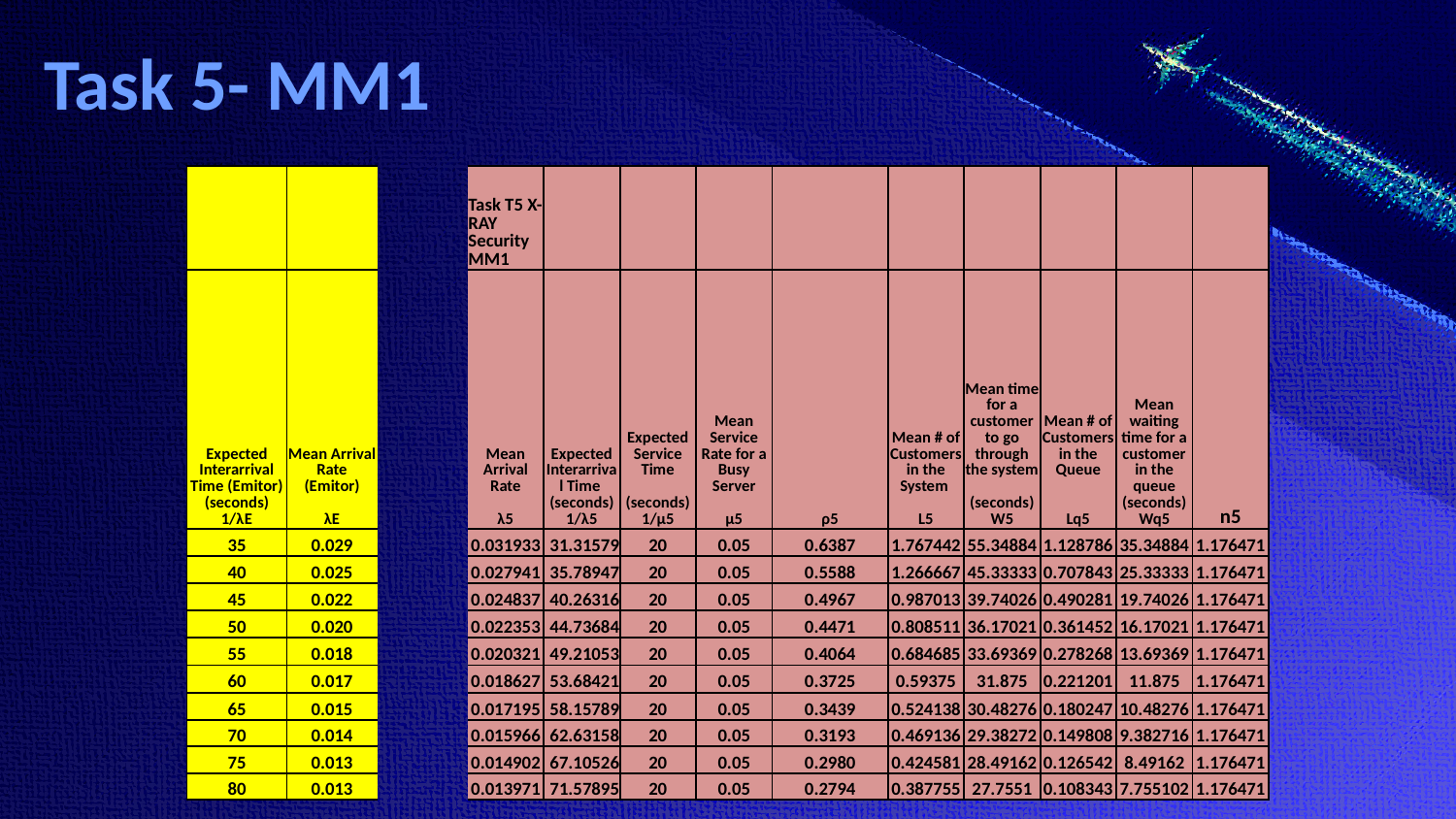

# Task 5- MM1
|  |  |  | Task T5 X-RAY Security MM1 |  |  |  |  |  |  |  |  |  |
| --- | --- | --- | --- | --- | --- | --- | --- | --- | --- | --- | --- | --- |
| Expected Interarrival Time (Emitor) (seconds) 1/λE | Mean Arrival Rate (Emitor) λE |  | Mean Arrival Rate λ5 | Expected Interarrival Time (seconds) 1/λ5 | Expected Service Time (seconds) 1/μ5 | Mean Service Rate for a Busy Server μ5 | ρ5 | Mean # of Customers in the System L5 | Mean time for a customer to go through the system (seconds) W5 | Mean # of Customers in the Queue Lq5 | Mean waiting time for a customer in the queue (seconds) Wq5 | n5 |
| 35 | 0.029 |  | 0.031933 | 31.31579 | 20 | 0.05 | 0.6387 | 1.767442 | 55.34884 | 1.128786 | 35.34884 | 1.176471 |
| 40 | 0.025 |  | 0.027941 | 35.78947 | 20 | 0.05 | 0.5588 | 1.266667 | 45.33333 | 0.707843 | 25.33333 | 1.176471 |
| 45 | 0.022 |  | 0.024837 | 40.26316 | 20 | 0.05 | 0.4967 | 0.987013 | 39.74026 | 0.490281 | 19.74026 | 1.176471 |
| 50 | 0.020 |  | 0.022353 | 44.73684 | 20 | 0.05 | 0.4471 | 0.808511 | 36.17021 | 0.361452 | 16.17021 | 1.176471 |
| 55 | 0.018 |  | 0.020321 | 49.21053 | 20 | 0.05 | 0.4064 | 0.684685 | 33.69369 | 0.278268 | 13.69369 | 1.176471 |
| 60 | 0.017 |  | 0.018627 | 53.68421 | 20 | 0.05 | 0.3725 | 0.59375 | 31.875 | 0.221201 | 11.875 | 1.176471 |
| 65 | 0.015 |  | 0.017195 | 58.15789 | 20 | 0.05 | 0.3439 | 0.524138 | 30.48276 | 0.180247 | 10.48276 | 1.176471 |
| 70 | 0.014 |  | 0.015966 | 62.63158 | 20 | 0.05 | 0.3193 | 0.469136 | 29.38272 | 0.149808 | 9.382716 | 1.176471 |
| 75 | 0.013 |  | 0.014902 | 67.10526 | 20 | 0.05 | 0.2980 | 0.424581 | 28.49162 | 0.126542 | 8.49162 | 1.176471 |
| 80 | 0.013 |  | 0.013971 | 71.57895 | 20 | 0.05 | 0.2794 | 0.387755 | 27.7551 | 0.108343 | 7.755102 | 1.176471 |